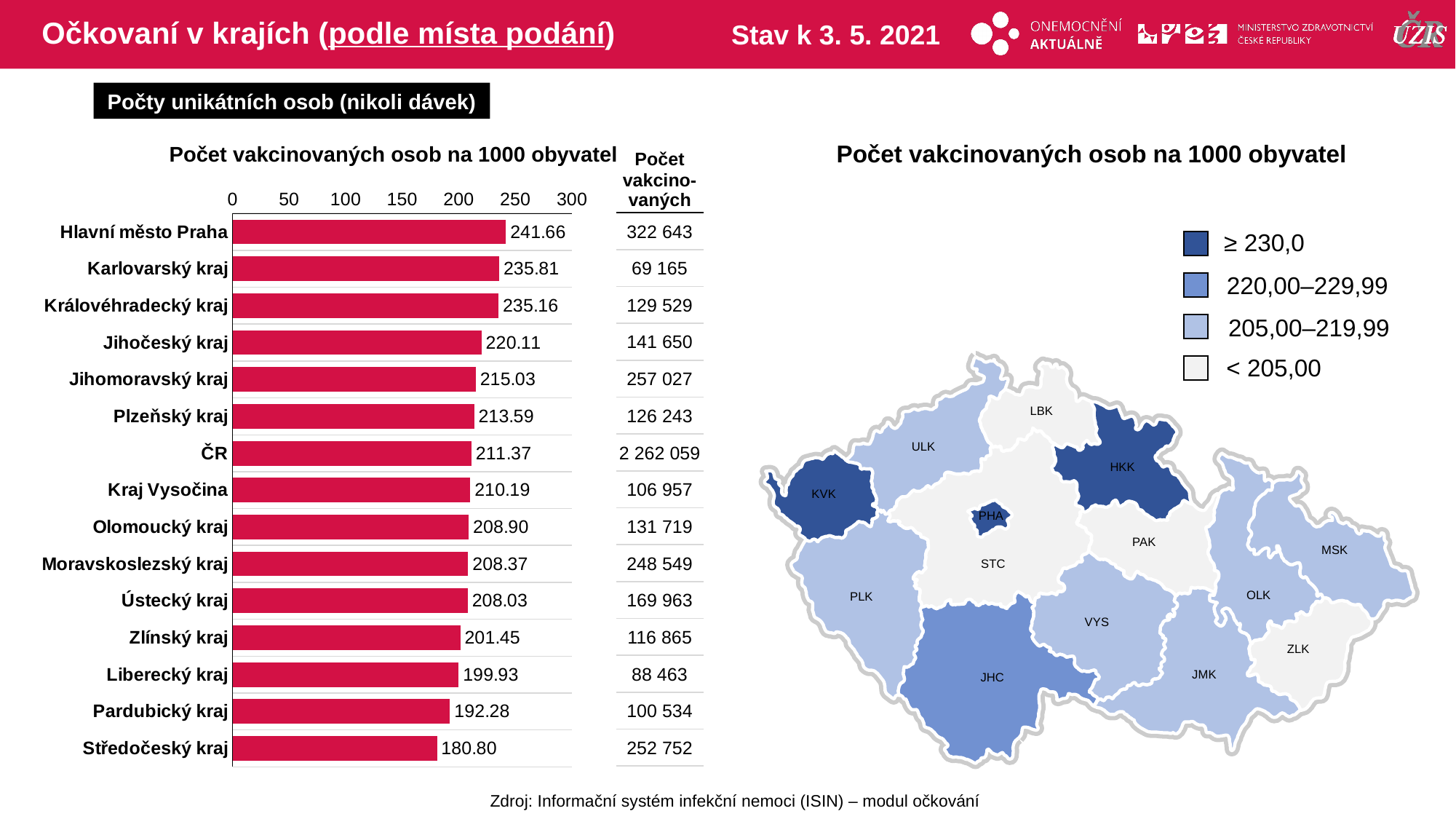

# Očkovaní v krajích (podle místa podání)
Stav k 3. 5. 2021
Počty unikátních osob (nikoli dávek)
Počet vakcinovaných osob na 1000 obyvatel
Počet vakcinovaných osob na 1000 obyvatel
| Počet vakcino-vaných |
| --- |
| 322 643 |
| 69 165 |
| 129 529 |
| 141 650 |
| 257 027 |
| 126 243 |
| 2 262 059 |
| 106 957 |
| 131 719 |
| 248 549 |
| 169 963 |
| 116 865 |
| 88 463 |
| 100 534 |
| 252 752 |

### Chart

| Category | počet na 1000 |
|---|---|
| Hlavní město Praha | 241.6649439 |
| Karlovarský kraj | 235.8077263 |
| Královéhradecký kraj | 235.1639334 |
| Jihočeský kraj | 220.1068758 |
| Jihomoravský kraj | 215.0265158 |
| Plzeňský kraj | 213.5943192 |
| ČR | 211.3722796 |
| Kraj Vysočina | 210.1927476 |
| Olomoucký kraj | 208.9046853 |
| Moravskoslezský kraj | 208.3684737 |
| Ústecký kraj | 208.0320292 |
| Zlínský kraj | 201.4500473 |
| Liberecký kraj | 199.9272277 |
| Pardubický kraj | 192.2785624 |
| Středočeský kraj | 180.79581 |
≥ 230,0

220,00–229,99

205,00–219,99

< 205,00

LBK

ULK

HKK

KVK

PHA

PAK
MSK

STC
OLK

PLK

VYS
ZLK
JMK
JHC
Zdroj: Informační systém infekční nemoci (ISIN) – modul očkování